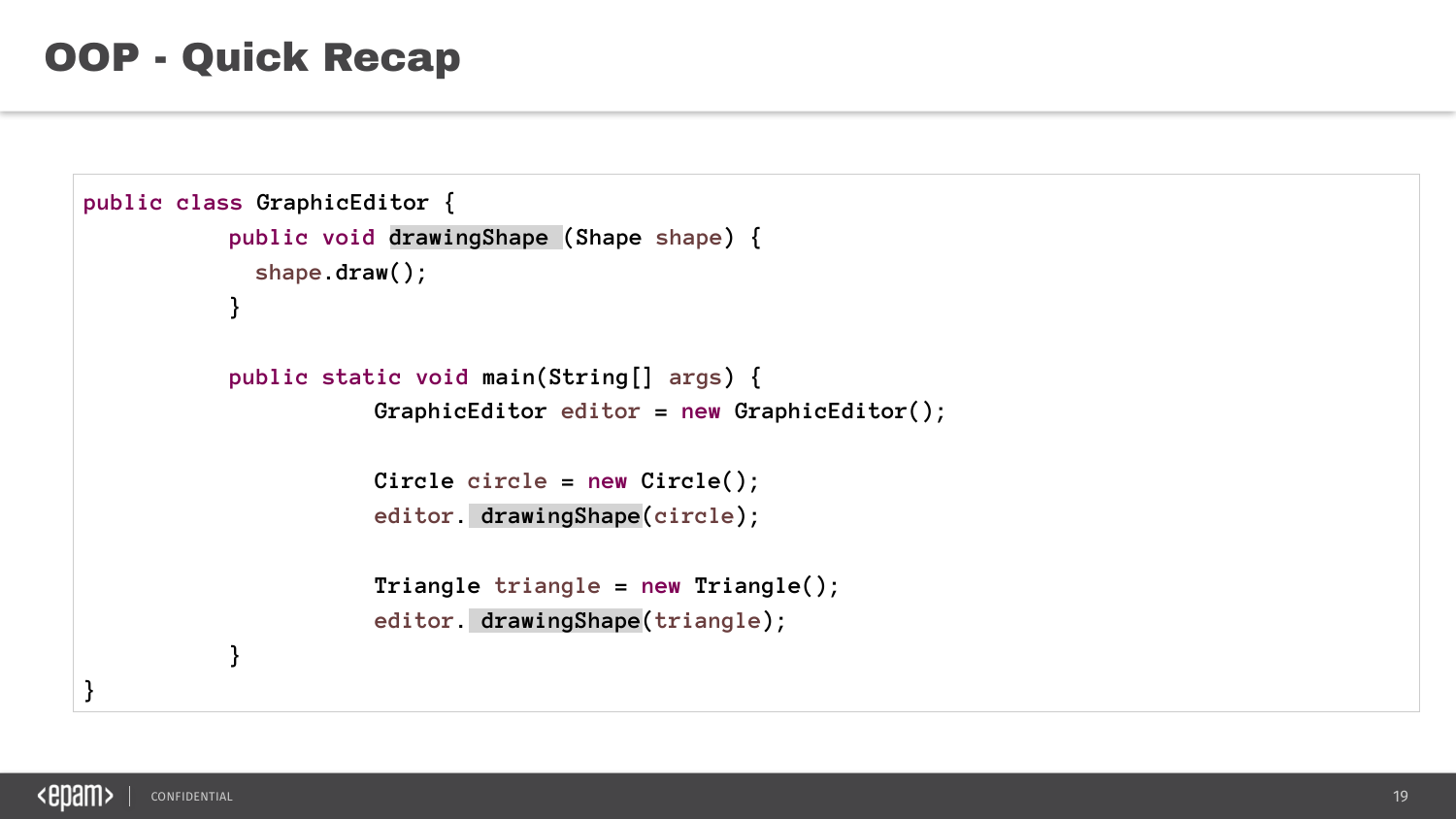

OOP - Quick Recap

public class GraphicEditor {
	public void drawingShape (Shape shape) {
	  shape.draw();
	}

	public static void main(String[] args) {
		GraphicEditor editor = new GraphicEditor();

		Circle circle = new Circle();
		editor. drawingShape(circle);

		Triangle triangle = new Triangle();
		editor. drawingShape(triangle);
	}
}